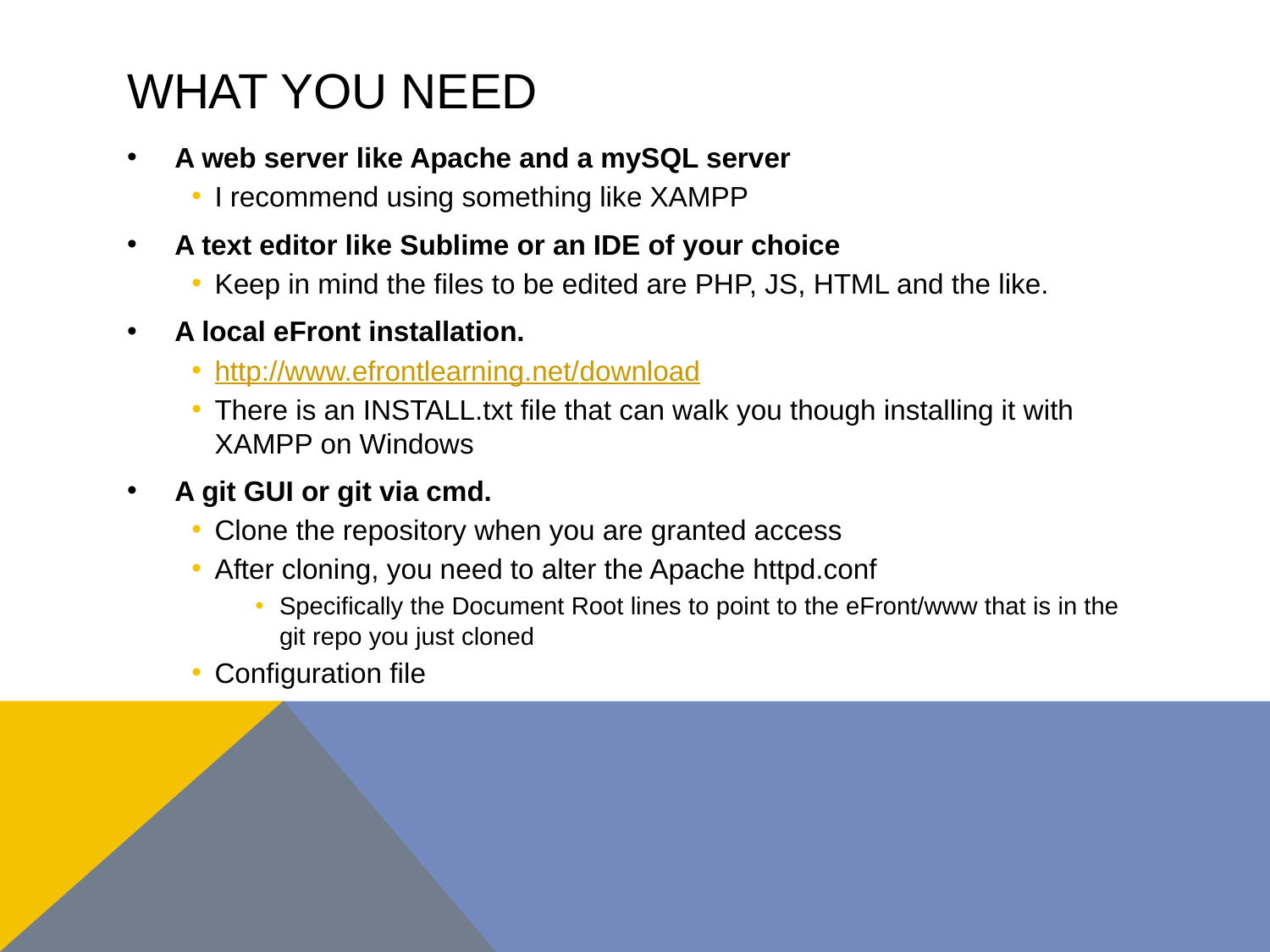

# What you need
A web server like Apache and a mySQL server
I recommend using something like XAMPP
A text editor like Sublime or an IDE of your choice
Keep in mind the files to be edited are PHP, JS, HTML and the like.
A local eFront installation.
http://www.efrontlearning.net/download
There is an INSTALL.txt file that can walk you though installing it with XAMPP on Windows
A git GUI or git via cmd.
Clone the repository when you are granted access
After cloning, you need to alter the Apache httpd.conf
Specifically the Document Root lines to point to the eFront/www that is in the git repo you just cloned
Configuration file